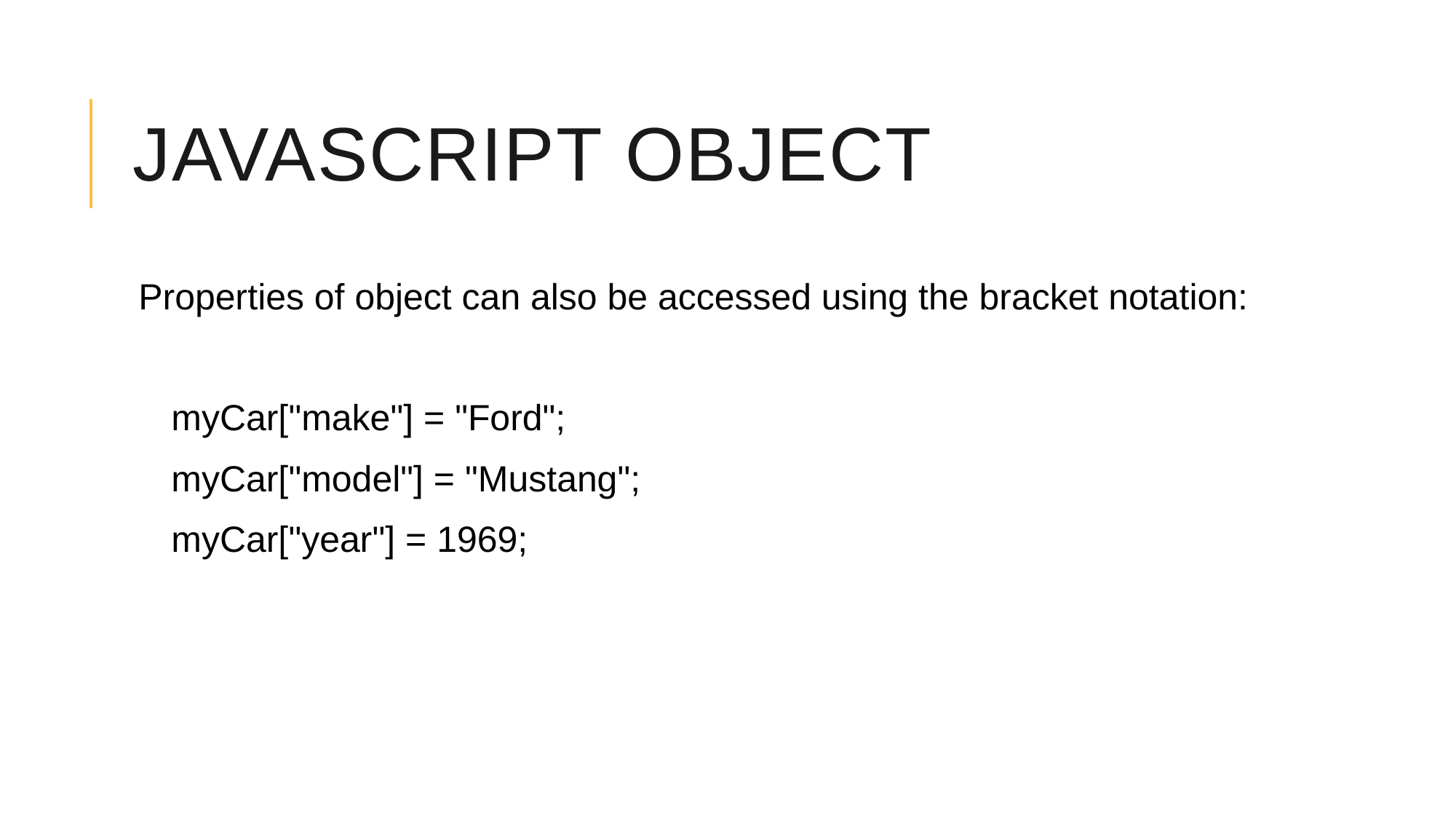

# JavaScript Object
Properties of object can also be accessed using the bracket notation:

myCar["make"] = "Ford";
myCar["model"] = "Mustang";
myCar["year"] = 1969;